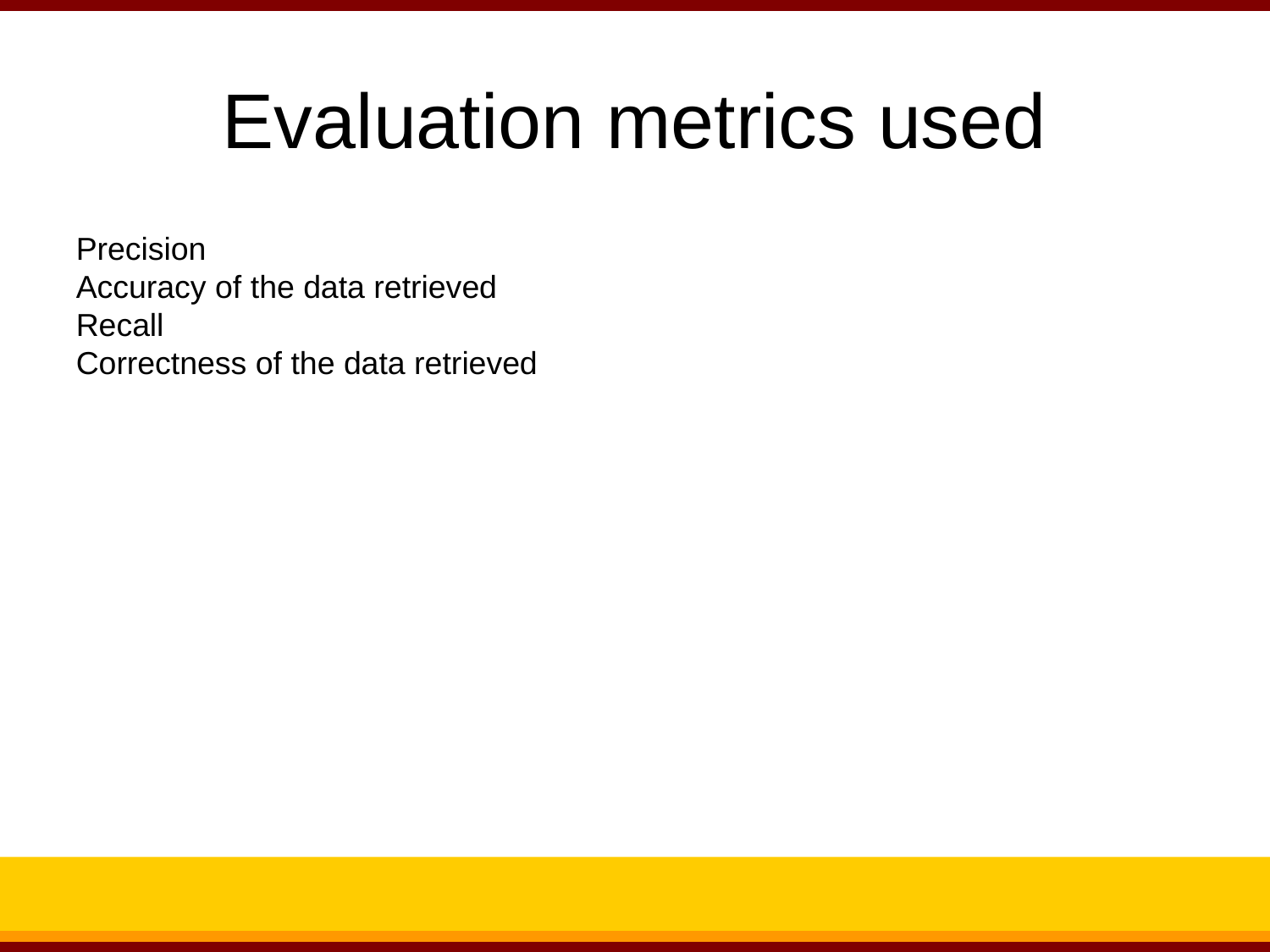

Evaluation metrics used
Precision
Accuracy of the data retrieved
Recall
Correctness of the data retrieved